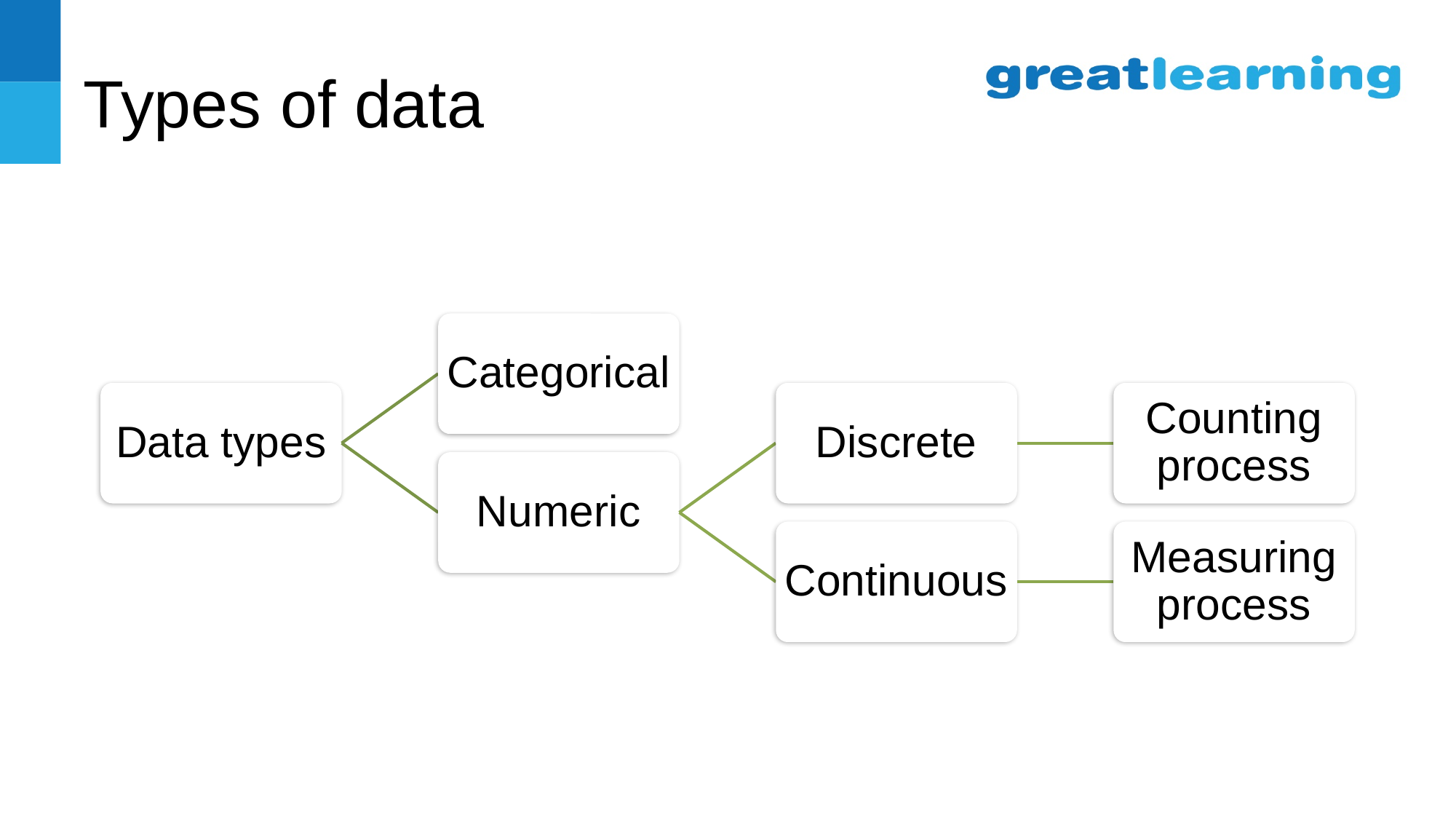

# Types of data

Categorical

Data types
Discrete
Counting process

Numeric

Continuous
Measuring process